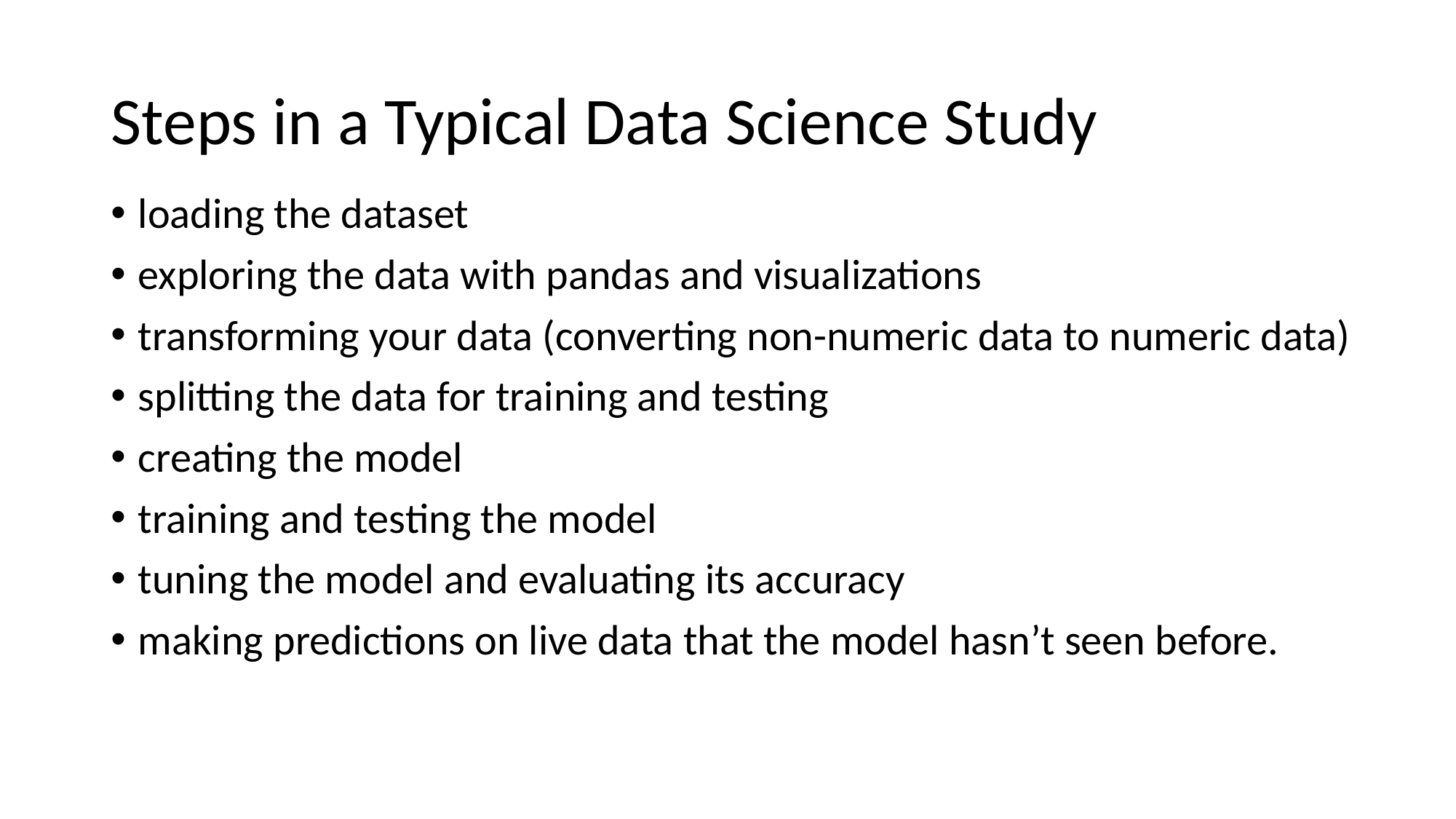

# Steps in a Typical Data Science Study
loading the dataset
exploring the data with pandas and visualizations
transforming your data (converting non-numeric data to numeric data)
splitting the data for training and testing
creating the model
training and testing the model
tuning the model and evaluating its accuracy
making predictions on live data that the model hasn’t seen before.